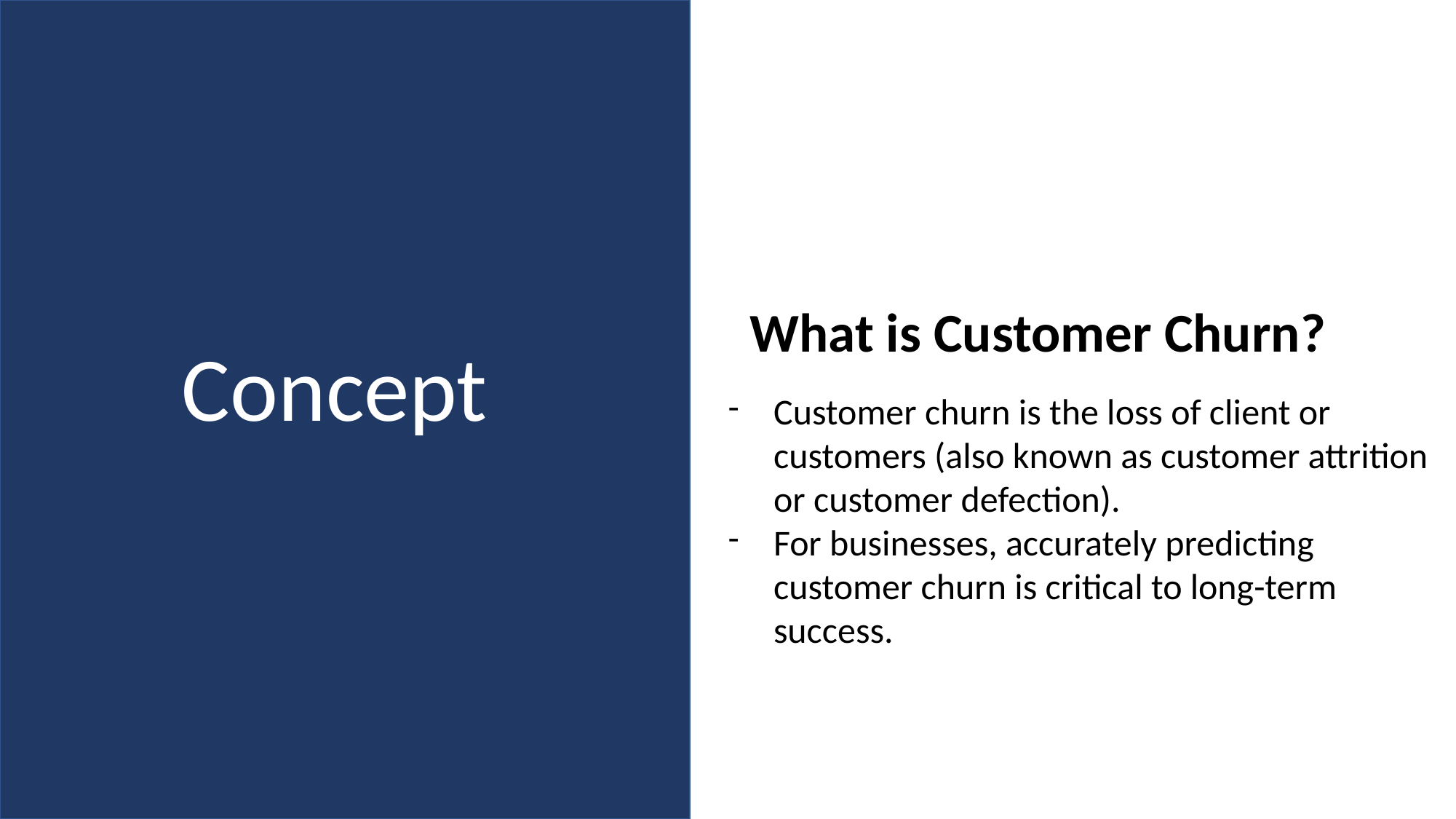

What is Customer Churn?
Concept
Customer churn is the loss of client or customers (also known as customer attrition or customer defection).
For businesses, accurately predicting customer churn is critical to long-term success.